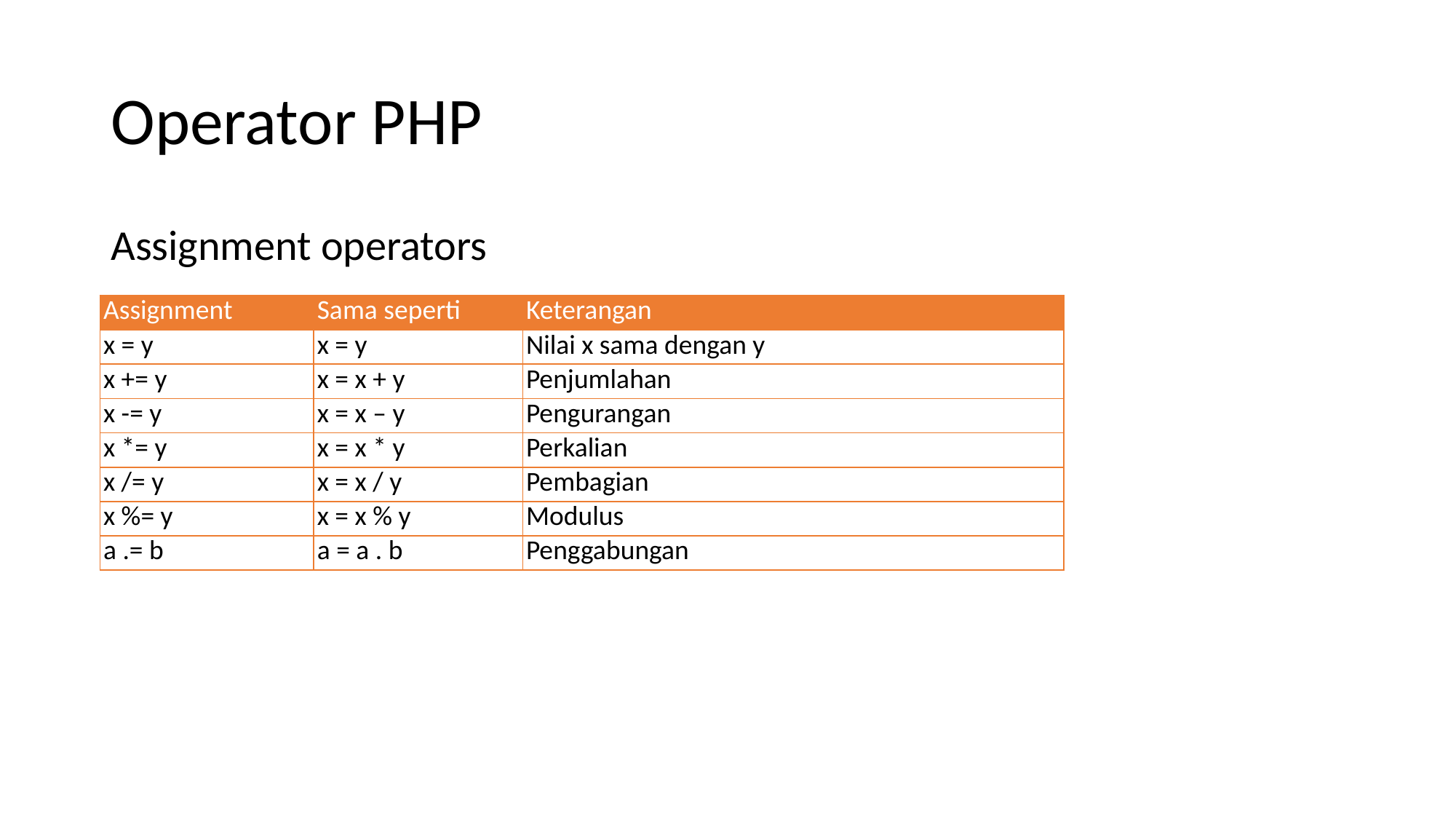

# Operator PHP
Assignment operators
| Assignment | Sama seperti | Keterangan |
| --- | --- | --- |
| x = y | x = y | Nilai x sama dengan y |
| x += y | x = x + y | Penjumlahan |
| x -= y | x = x – y | Pengurangan |
| x \*= y | x = x \* y | Perkalian |
| x /= y | x = x / y | Pembagian |
| x %= y | x = x % y | Modulus |
| a .= b | a = a . b | Penggabungan |